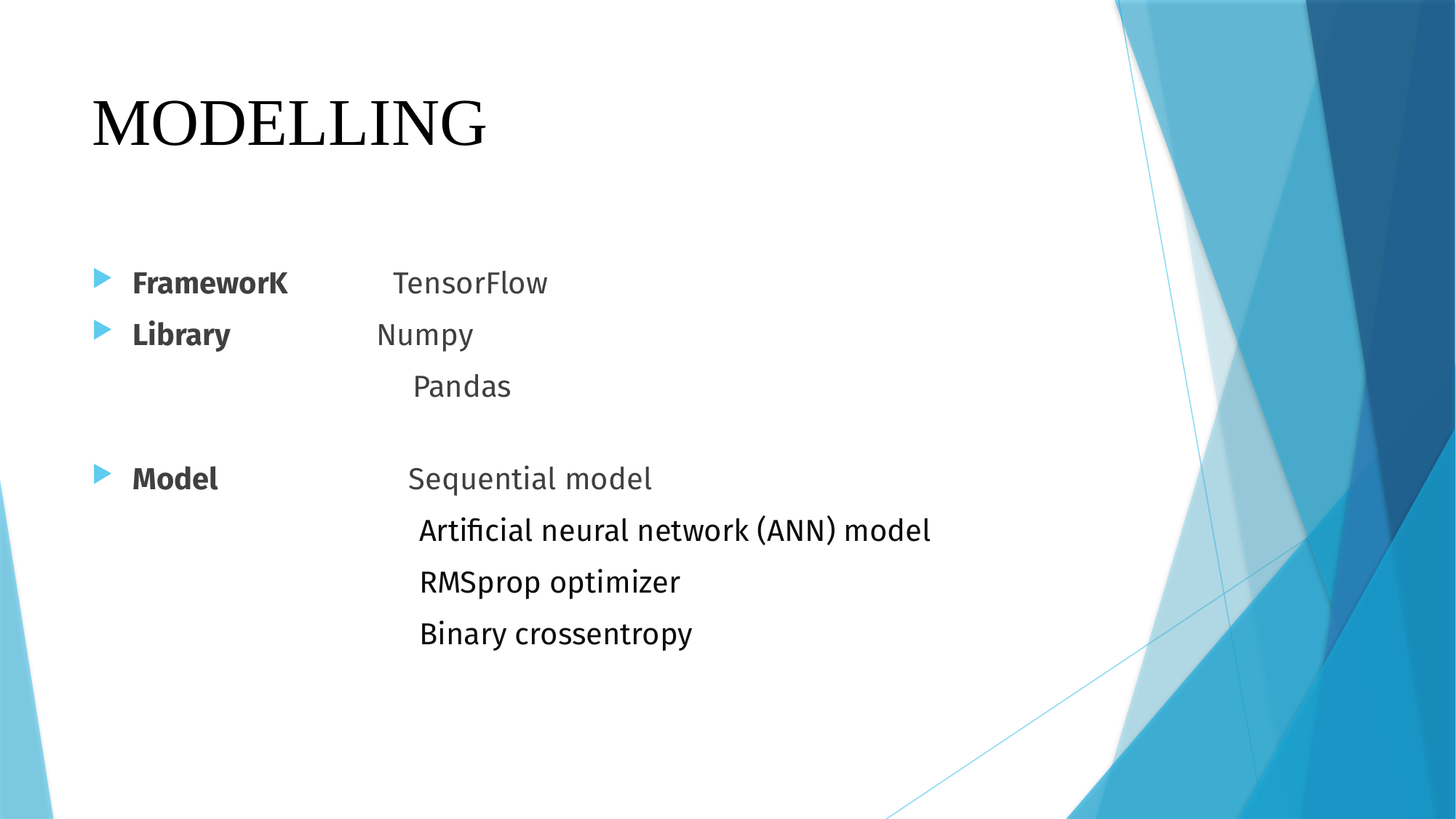

# MODELLING

FrameworK              TensorFlow
Library                    Numpy
      Pandas

Model          Sequential model
Artificial neural network (ANN) model
RMSprop optimizer
Binary crossentropy